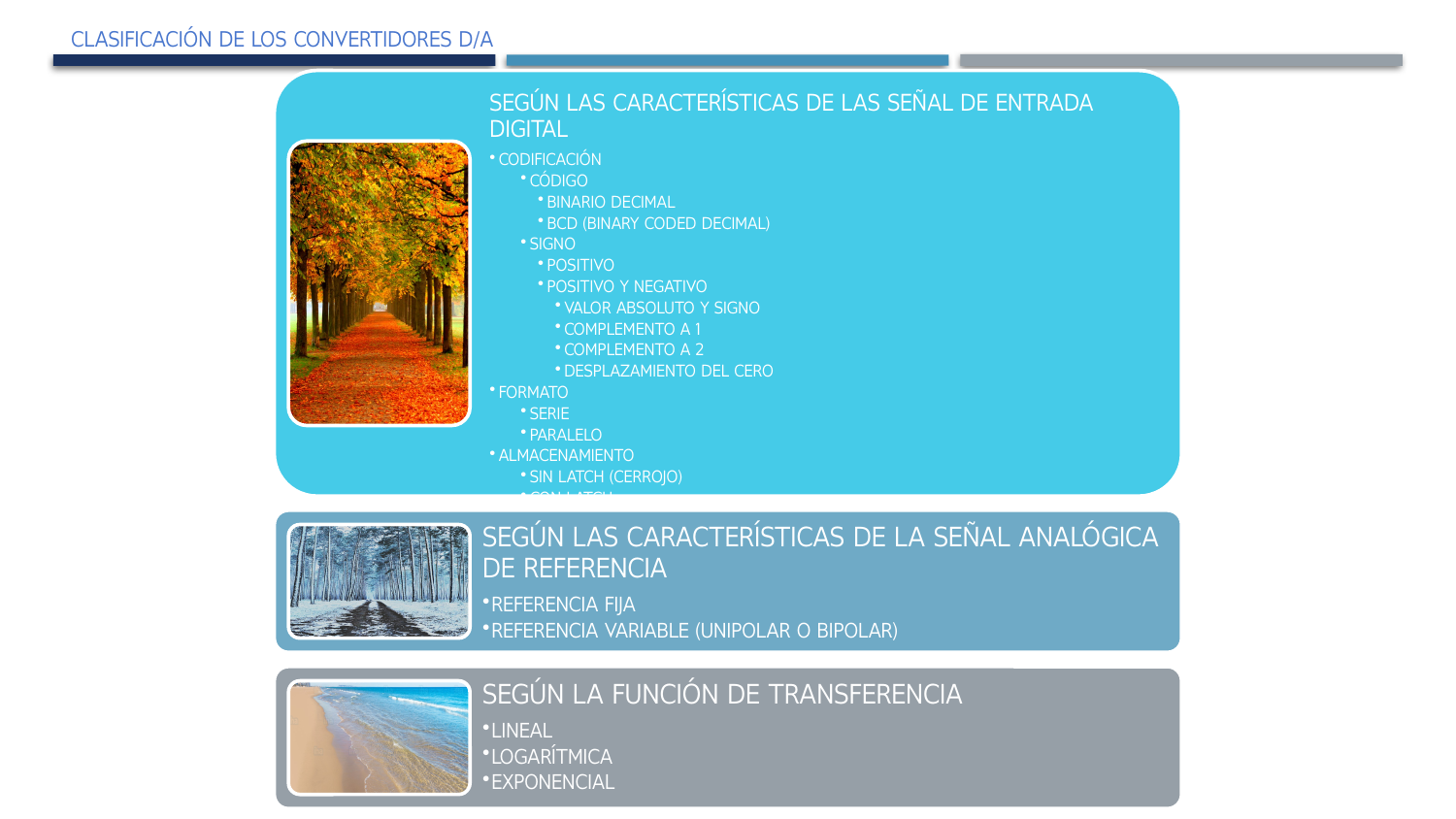

# CLASIFICACIÓN DE los convertidores d/a
SEGÚN LAS CARACTERÍSTICAS DE LAS SEÑAL DE ENTRADA DIGITAL
CODIFICACIÓN
CÓDIGO
BINARIO DECIMAL
BCD (BINARY CODED DECIMAL)
SIGNO
POSITIVO
POSITIVO Y NEGATIVO
VALOR ABSOLUTO Y SIGNO
COMPLEMENTO A 1
COMPLEMENTO A 2
DESPLAZAMIENTO DEL CERO
FORMATO
SERIE
PARALELO
ALMACENAMIENTO
SIN LATCH (CERROJO)
CON LATCH
SEGÚN LAS CARACTERÍSTICAS DE LA SEÑAL ANALÓGICA DE REFERENCIA
REFERENCIA FIJA
REFERENCIA VARIABLE (UNIPOLAR O BIPOLAR)
SEGÚN LA FUNCIÓN DE TRANSFERENCIA
LINEAL
LOGARÍTMICA
EXPONENCIAL